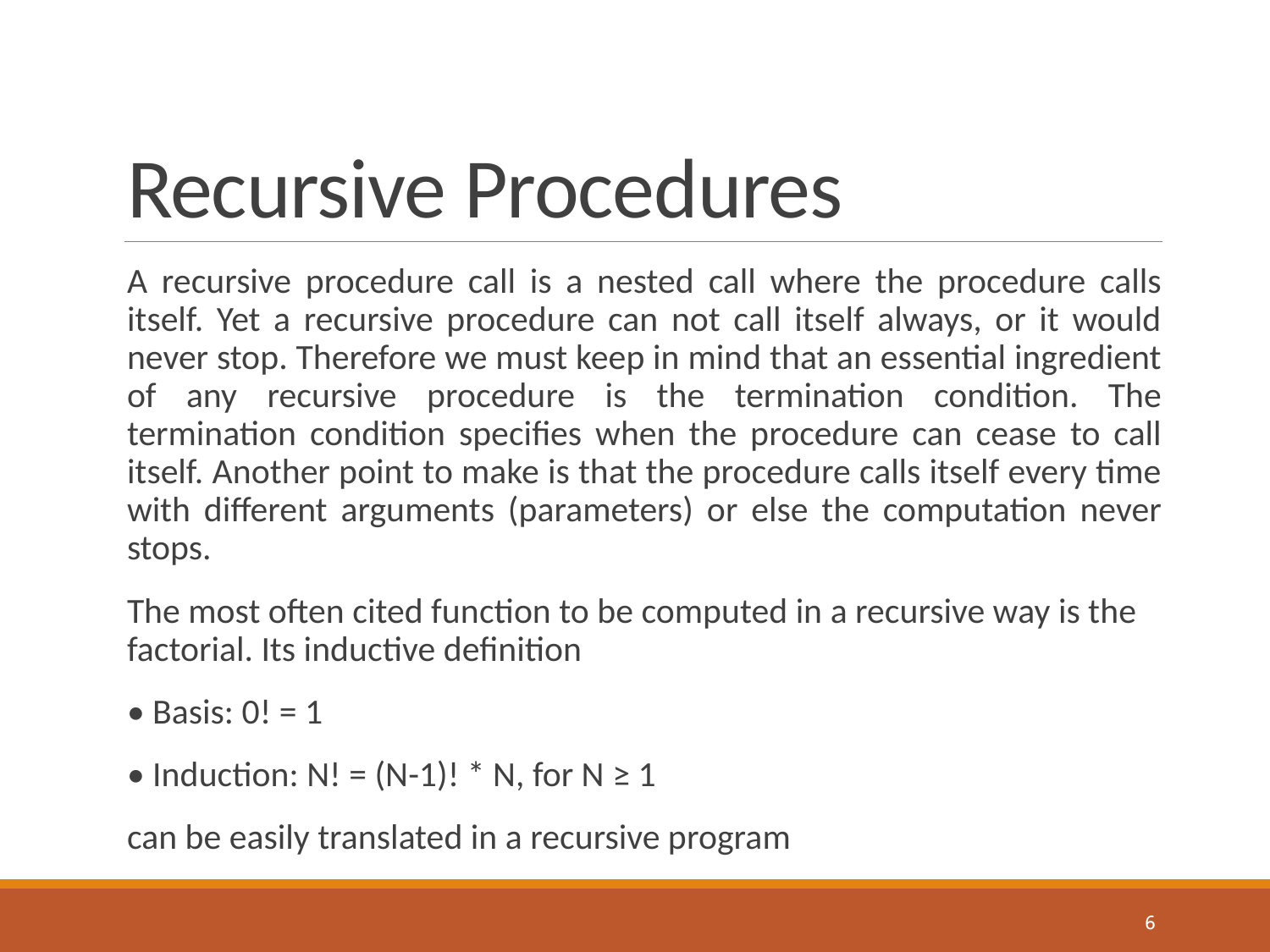

# Recursive Procedures
A recursive procedure call is a nested call where the procedure calls itself. Yet a recursive procedure can not call itself always, or it would never stop. Therefore we must keep in mind that an essential ingredient of any recursive procedure is the termination condition. The termination condition specifies when the procedure can cease to call itself. Another point to make is that the procedure calls itself every time with different arguments (parameters) or else the computation never stops.
The most often cited function to be computed in a recursive way is the factorial. Its inductive definition
• Basis: 0! = 1
• Induction: N! = (N-1)! * N, for N ≥ 1
can be easily translated in a recursive program
6